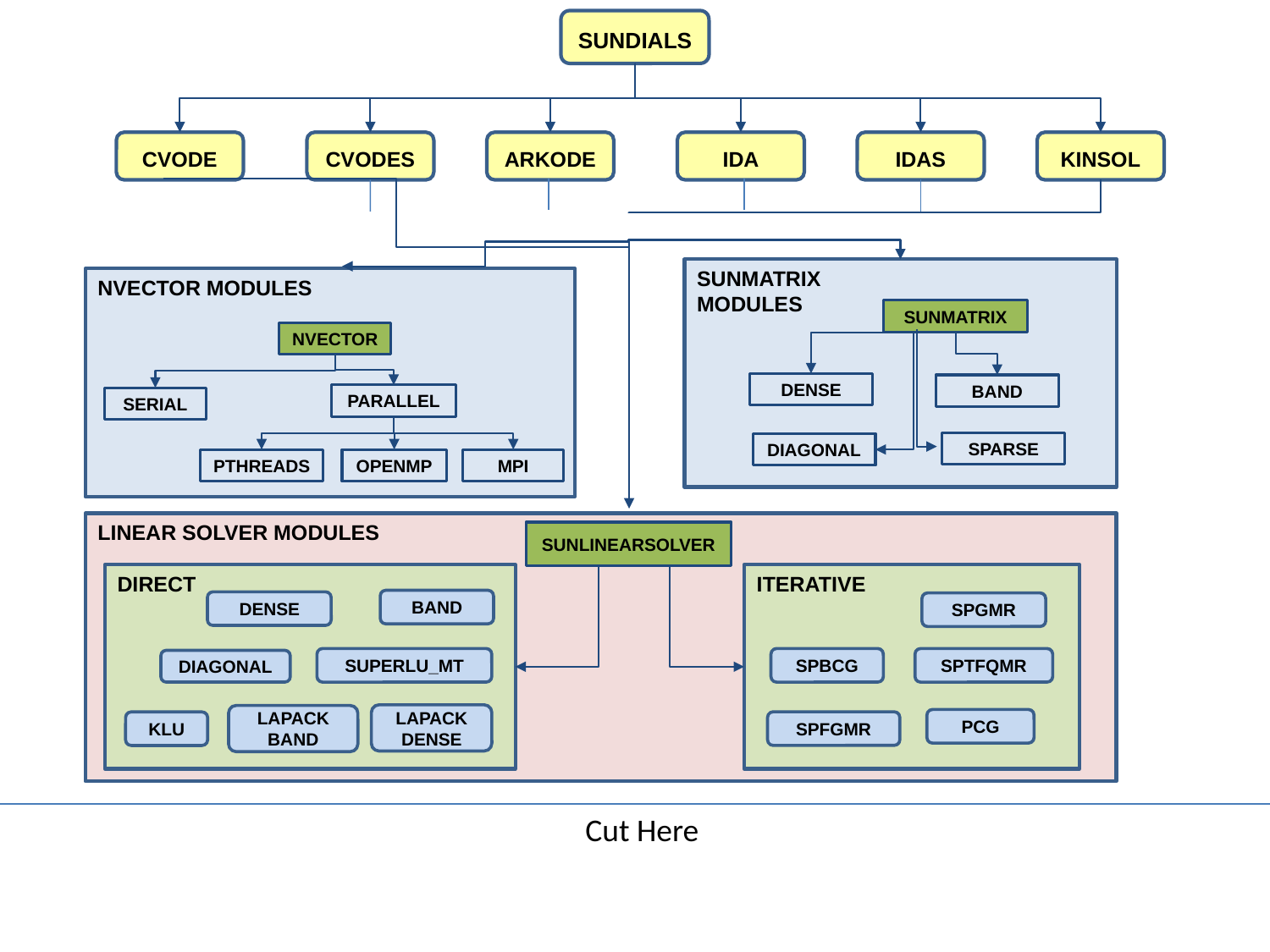

SUNDIALS
CVODE
CVODES
ARKODE
IDA
IDAS
KINSOL
SUNMATRIX
MODULES
SUNMATRIX
DENSE
BAND
SPARSE
DIAGONAL
NVECTOR MODULES
NVECTOR
PARALLEL
SERIAL
OPENMP
MPI
PTHREADS
LINEAR SOLVER MODULES
SUNLINEARSOLVER
DIRECT
ITERATIVE
BAND
DENSE
SPGMR
SUPERLU_MT
SPBCG
SPTFQMR
DIAGONAL
LAPACK DENSE
LAPACK BAND
PCG
SPFGMR
KLU
Cut Here